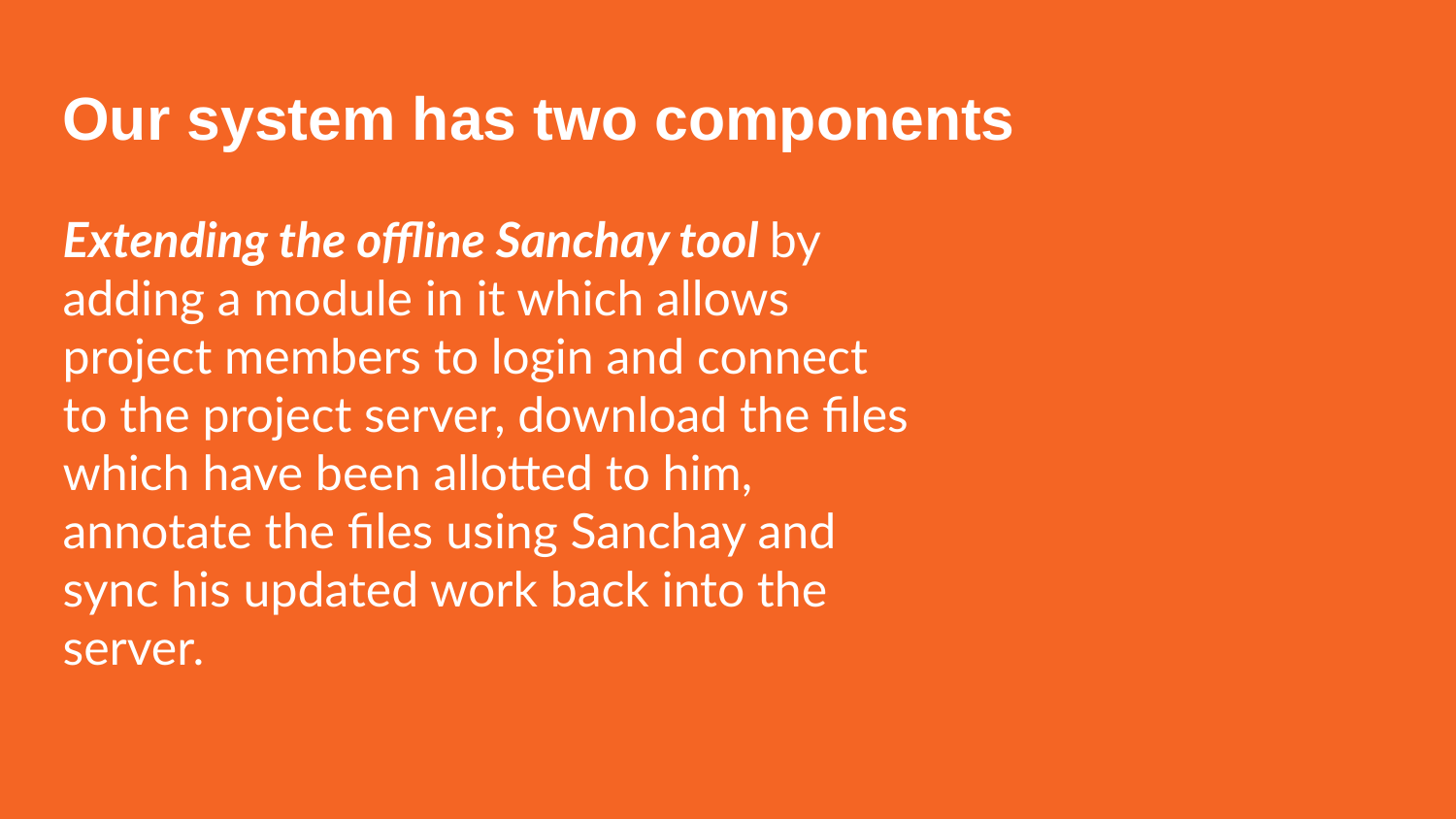

Our system has two components
Extending the offline Sanchay tool by adding a module in it which allows project members to login and connect to the project server, download the files which have been allotted to him, annotate the files using Sanchay and sync his updated work back into the server.